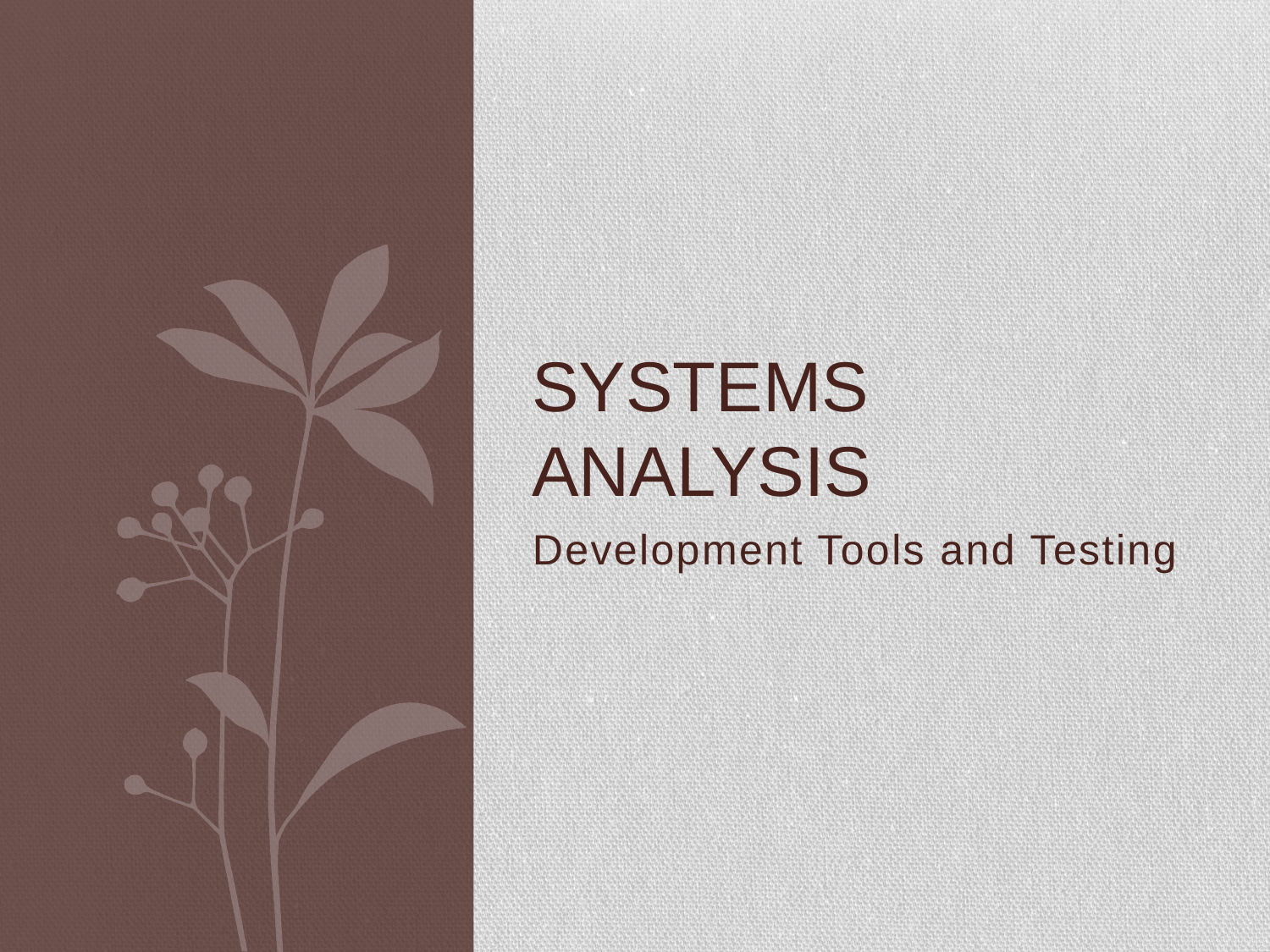

# systems analysis
Development Tools and Testing